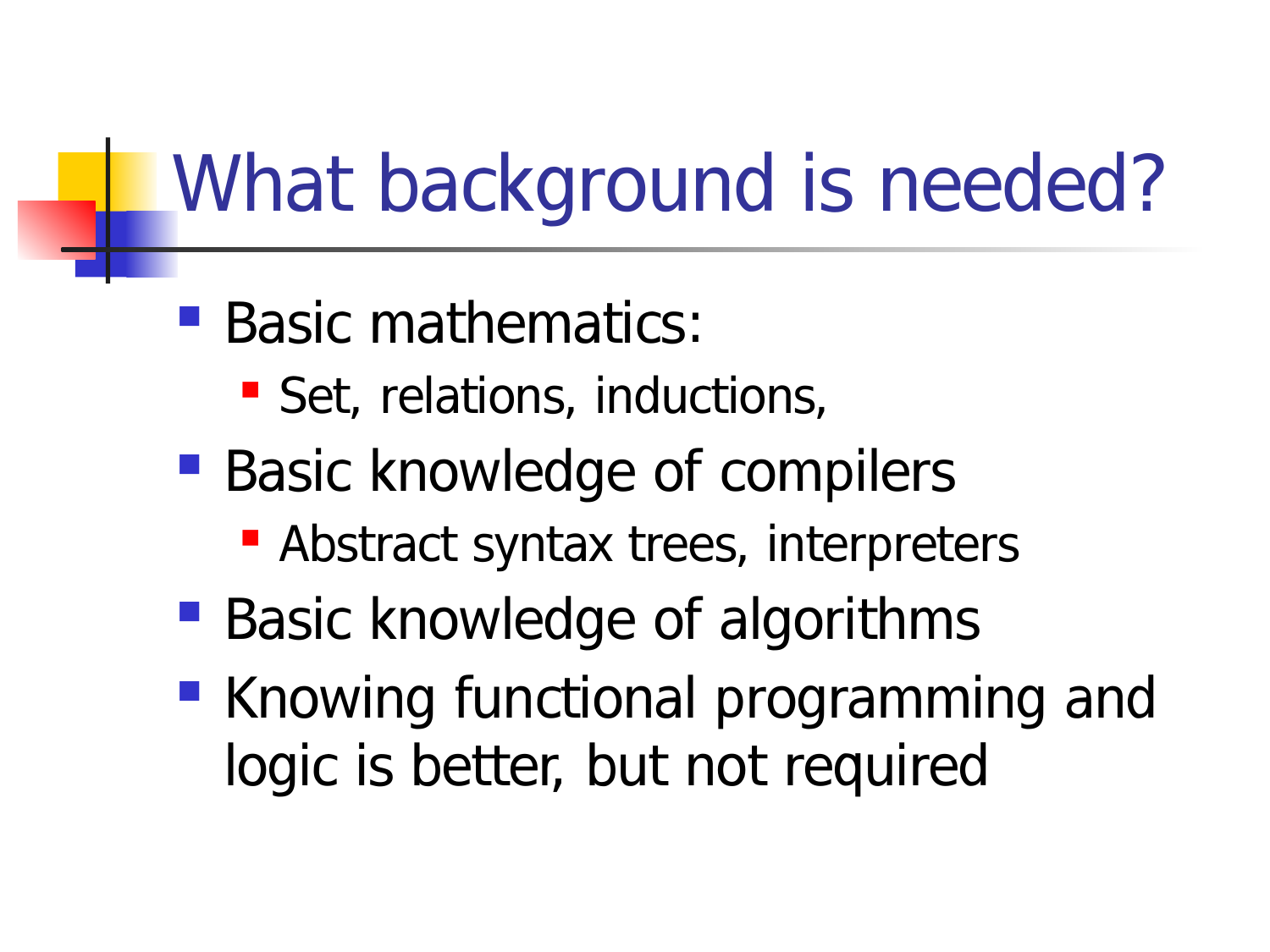

# What background is needed?
Basic mathematics:
Set, relations, inductions,
Basic knowledge of compilers
Abstract syntax trees, interpreters
Basic knowledge of algorithms
Knowing functional programming and logic is better, but not required